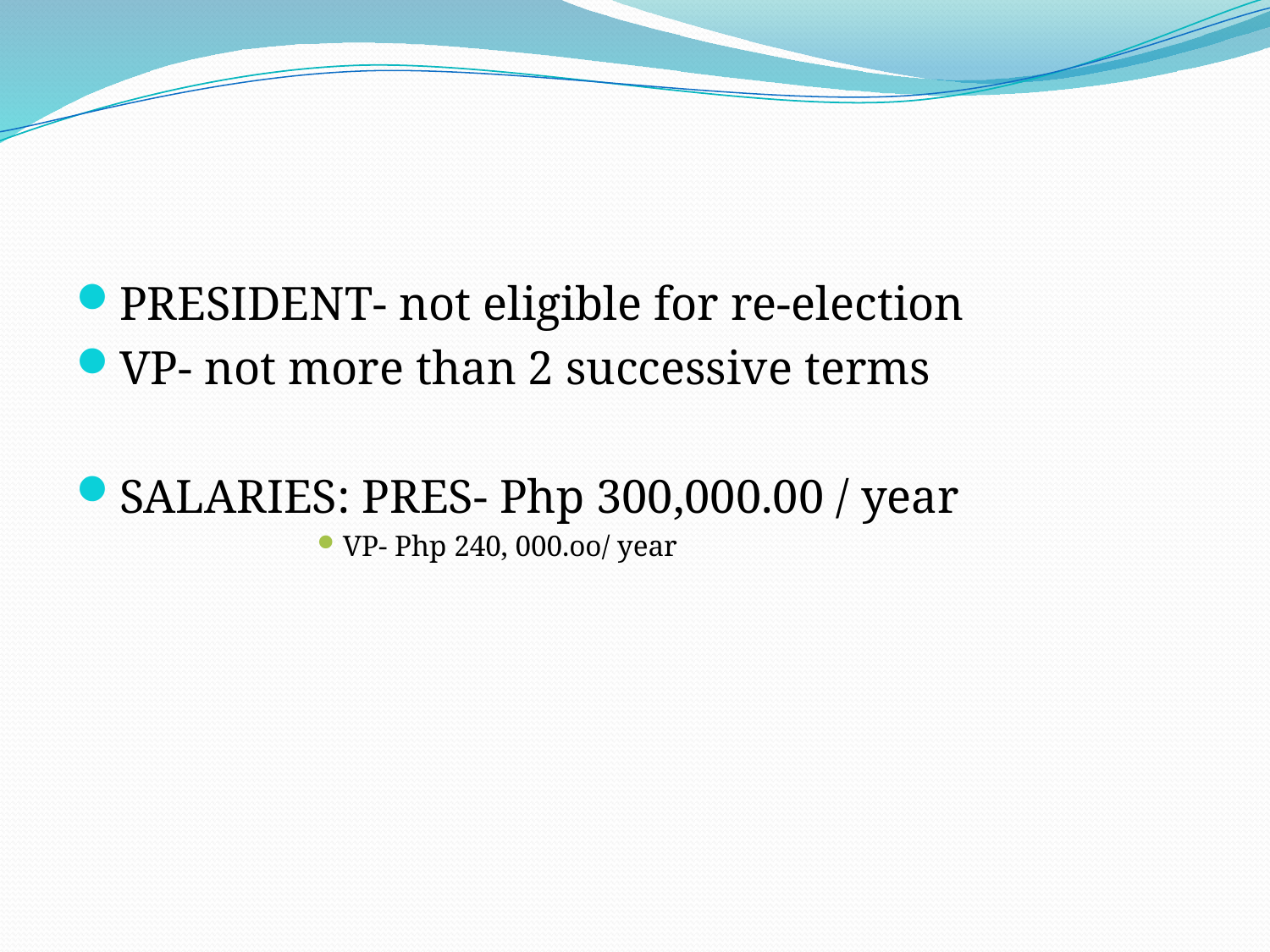

#
PRESIDENT- not eligible for re-election
VP- not more than 2 successive terms

SALARIES: PRES- Php 300,000.00 / year
VP- Php 240, 000.oo/ year